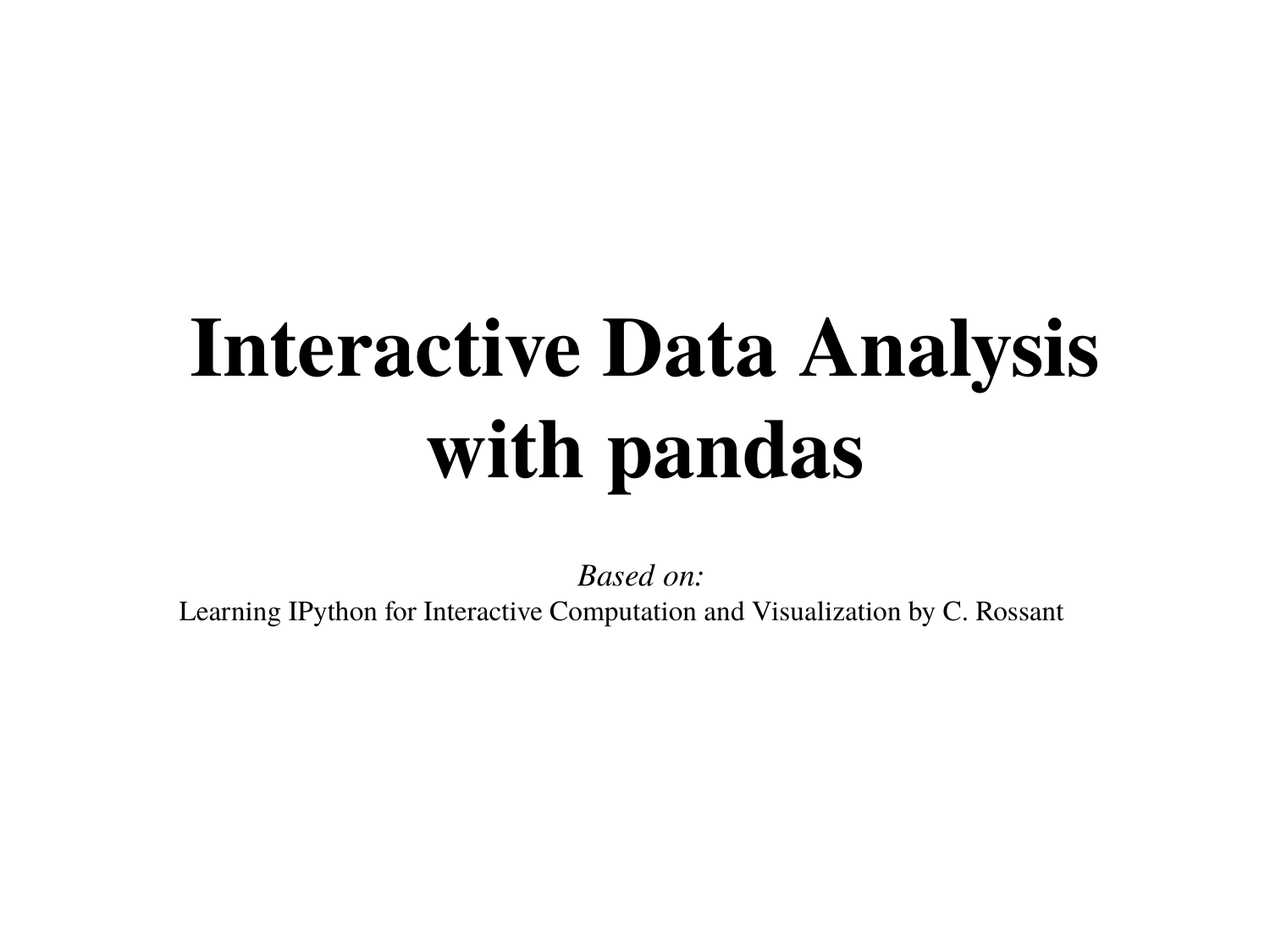

Interactive Data Analysis with pandas

Based on:
	Learning IPython for Interactive Computation and Visualization by C. Rossant